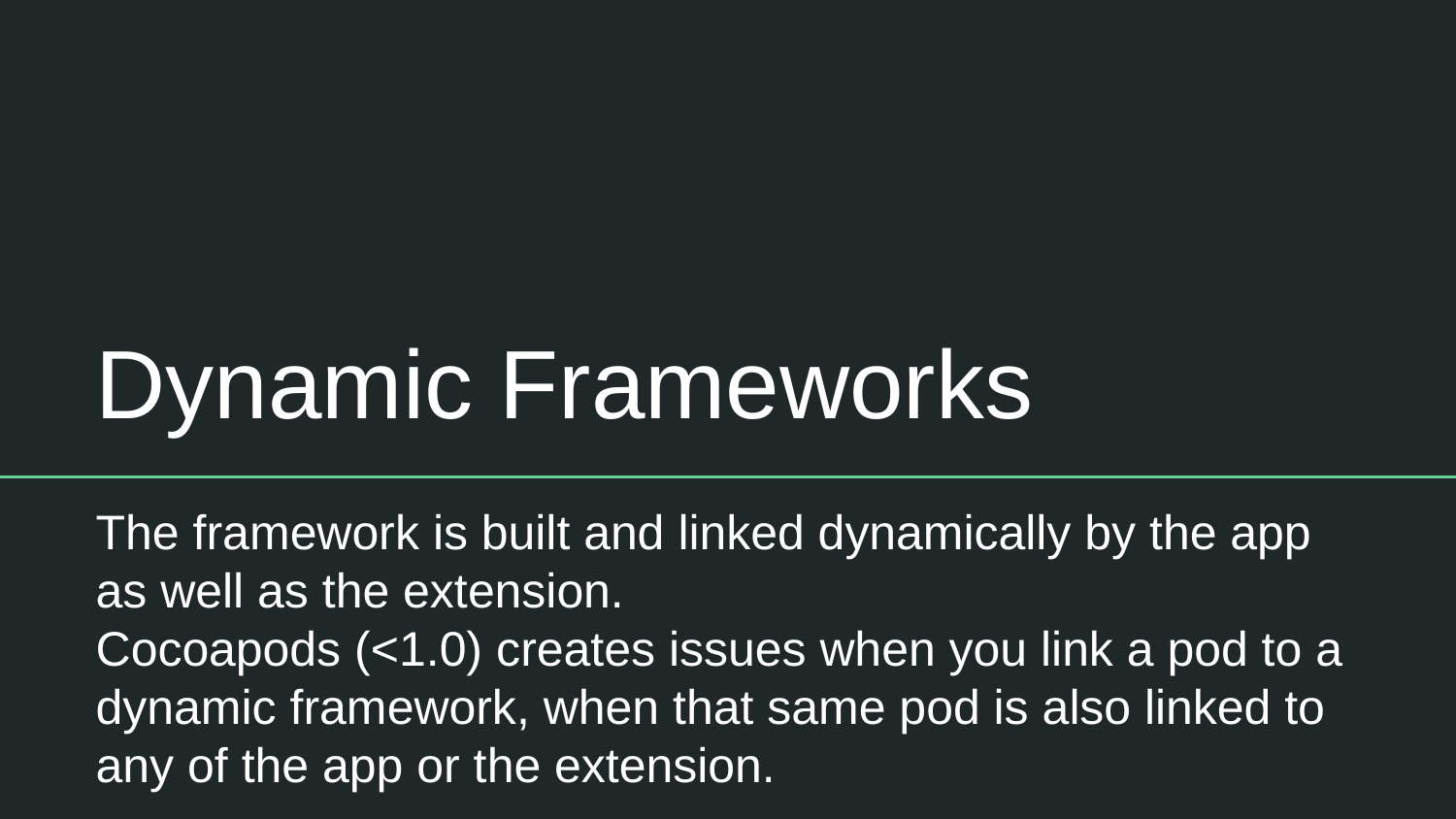

# Dynamic Frameworks
The framework is built and linked dynamically by the app as well as the extension.
Cocoapods (<1.0) creates issues when you link a pod to a dynamic framework, when that same pod is also linked to any of the app or the extension.